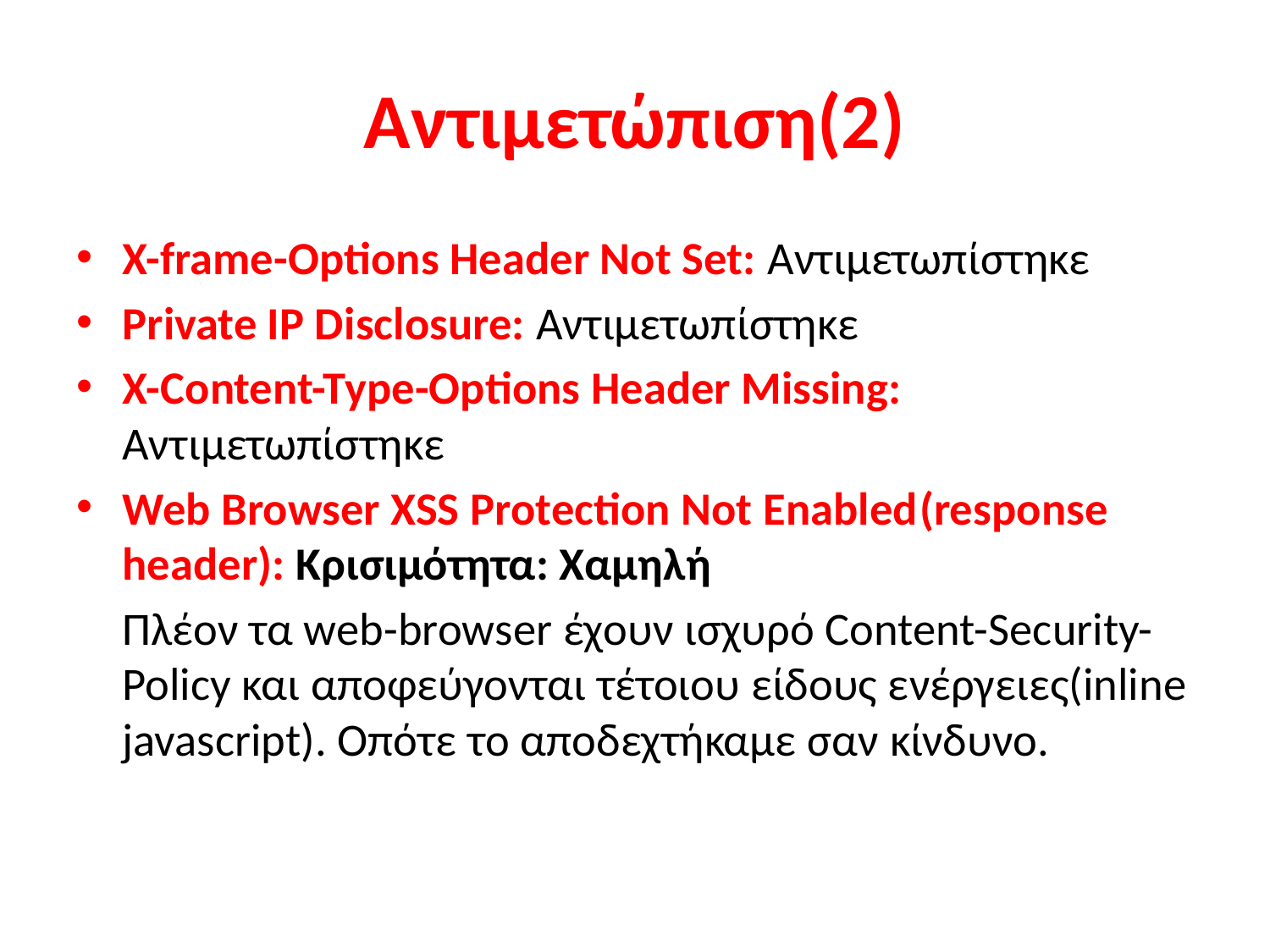

# Αντιμετώπιση(2)
X-frame-Options Header Not Set: Αντιμετωπίστηκε
Private IP Disclosure: Αντιμετωπίστηκε
X-Content-Type-Options Header Missing: Αντιμετωπίστηκε
Web Browser XSS Protection Not Enabled(response header): Κρισιμότητα: Χαμηλή
	Πλέον τα web-browser έχουν ισχυρό Content-Security-Policy και αποφεύγονται τέτοιου είδους ενέργειες(inline javascript). Οπότε το αποδεχτήκαμε σαν κίνδυνο.